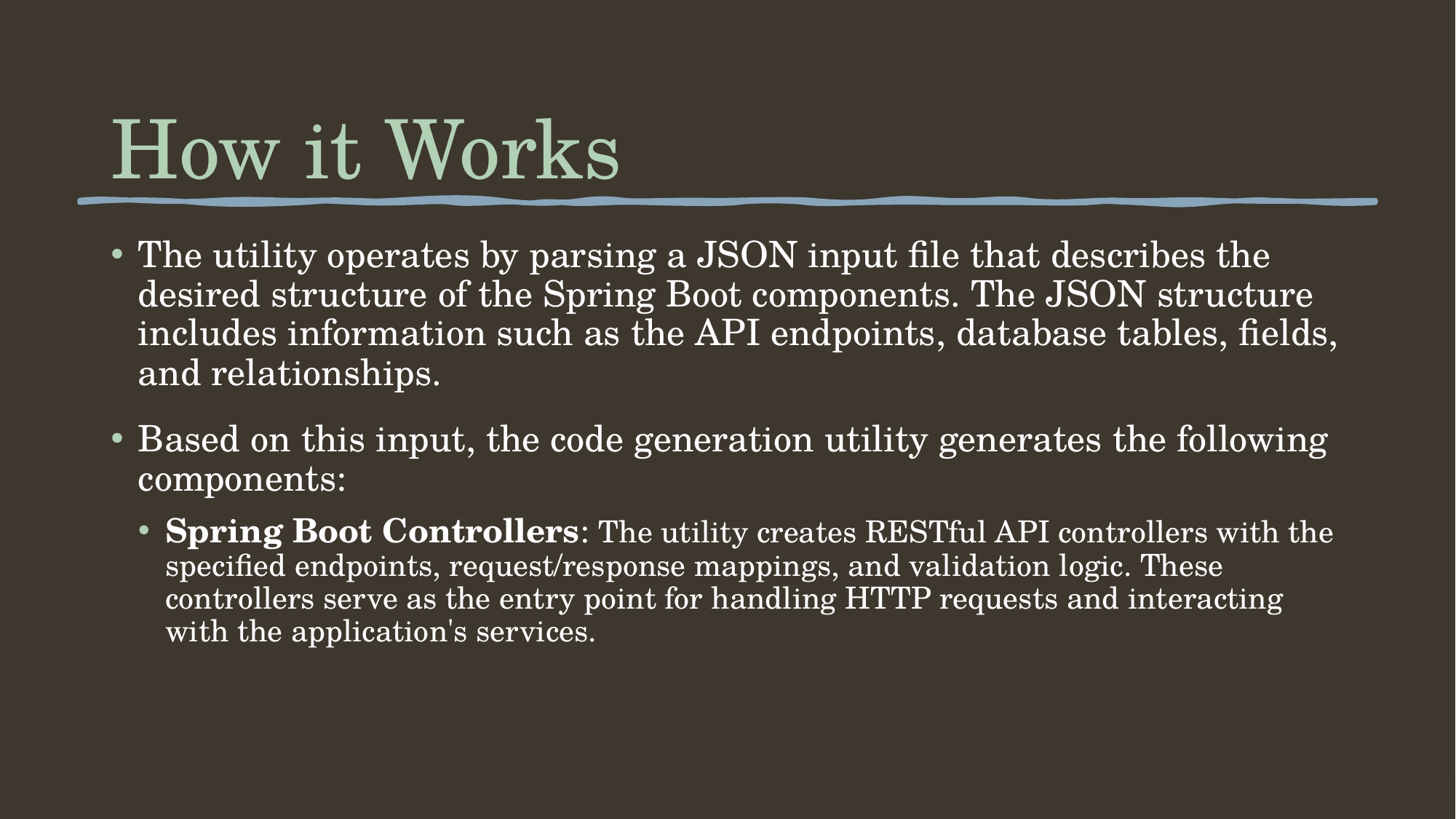

# How it Works

The utility operates by parsing a JSON input file that describes the desired structure of the Spring Boot components. The JSON structure includes information such as the API endpoints, database tables, fields, and relationships.
Based on this input, the code generation utility generates the following components:
Spring Boot Controllers: The utility creates RESTful API controllers with the specified endpoints, request/response mappings, and validation logic. These controllers serve as the entry point for handling HTTP requests and interacting with the application's services.